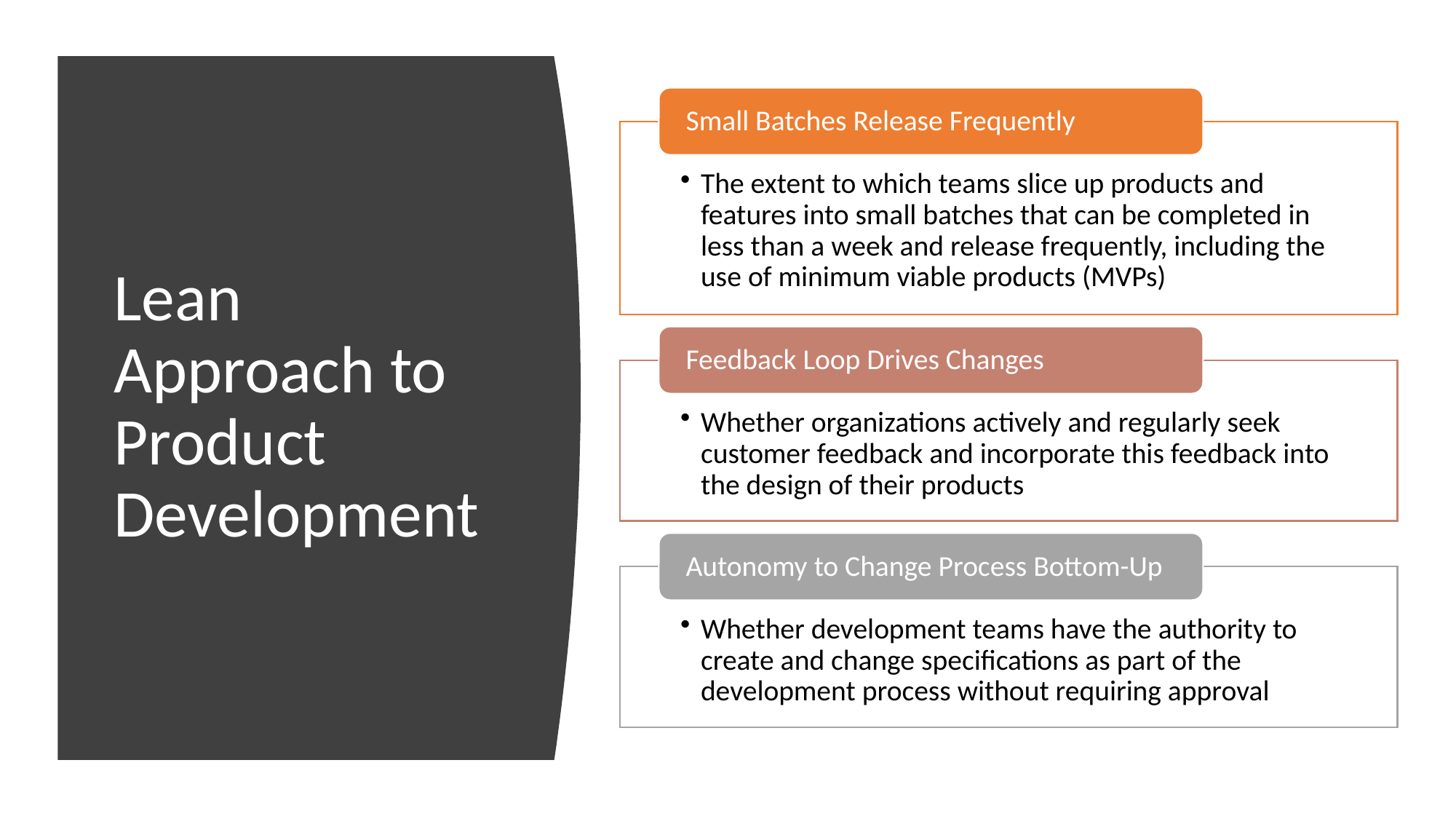

The extent to which teams slice up products and features into small batches that can be completed in less than a week and release frequently, including the use of minimum viable products (MVPs)
Small Batches Release Frequently
Whether organizations actively and regularly seek customer feedback and incorporate this feedback into the design of their products
Feedback Loop Drives Changes
Whether development teams have the authority to create and change specifications as part of the development process without requiring approval
Autonomy to Change Process Bottom-Up

# Lean Approach to Product Development